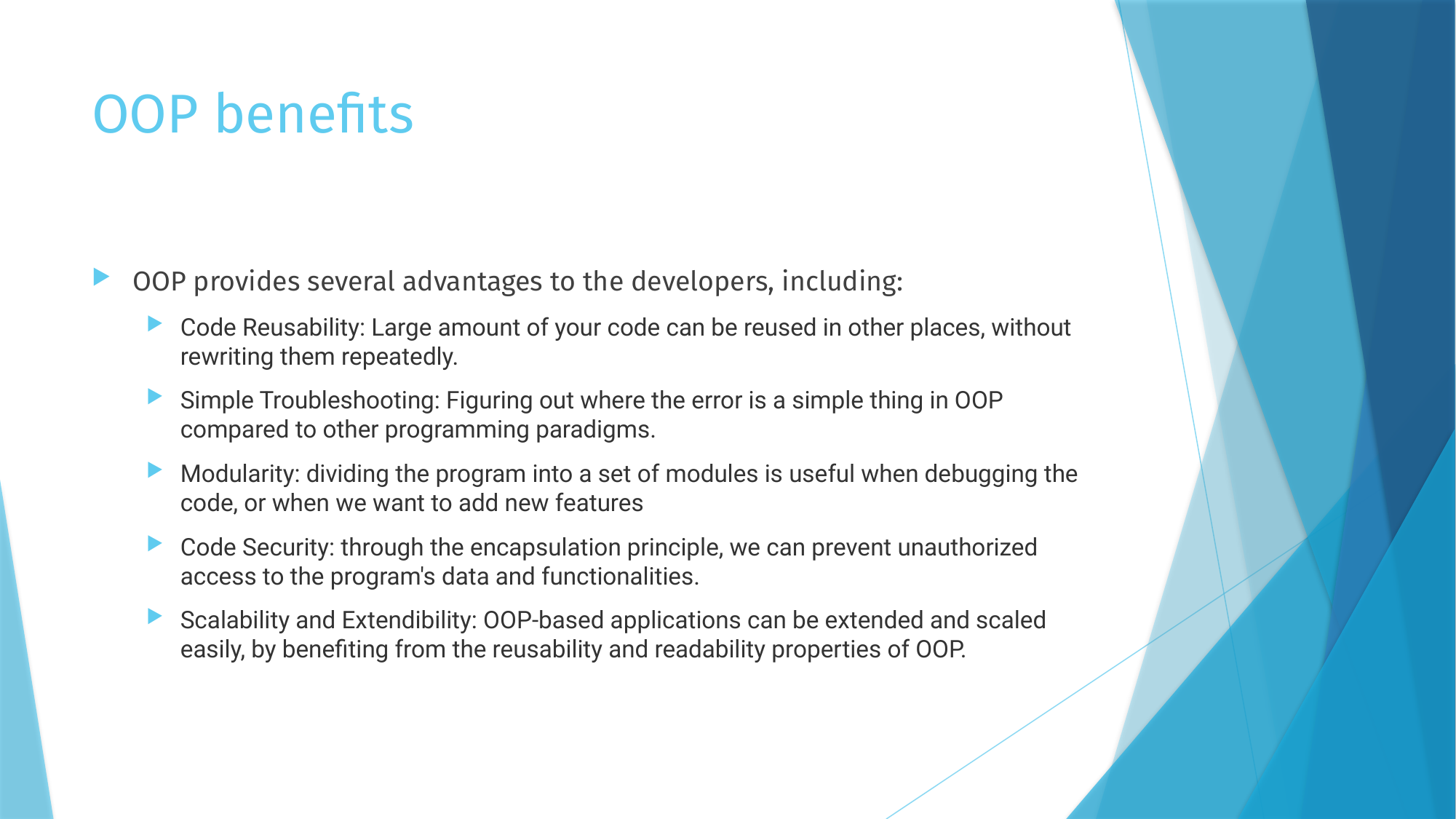

# OOP benefits
OOP provides several advantages to the developers, including:
Code Reusability: Large amount of your code can be reused in other places, without rewriting them repeatedly.
Simple Troubleshooting: Figuring out where the error is a simple thing in OOP compared to other programming paradigms.
Modularity: dividing the program into a set of modules is useful when debugging the code, or when we want to add new features
Code Security: through the encapsulation principle, we can prevent unauthorized access to the program's data and functionalities.
Scalability and Extendibility: OOP-based applications can be extended and scaled easily, by benefiting from the reusability and readability properties of OOP.